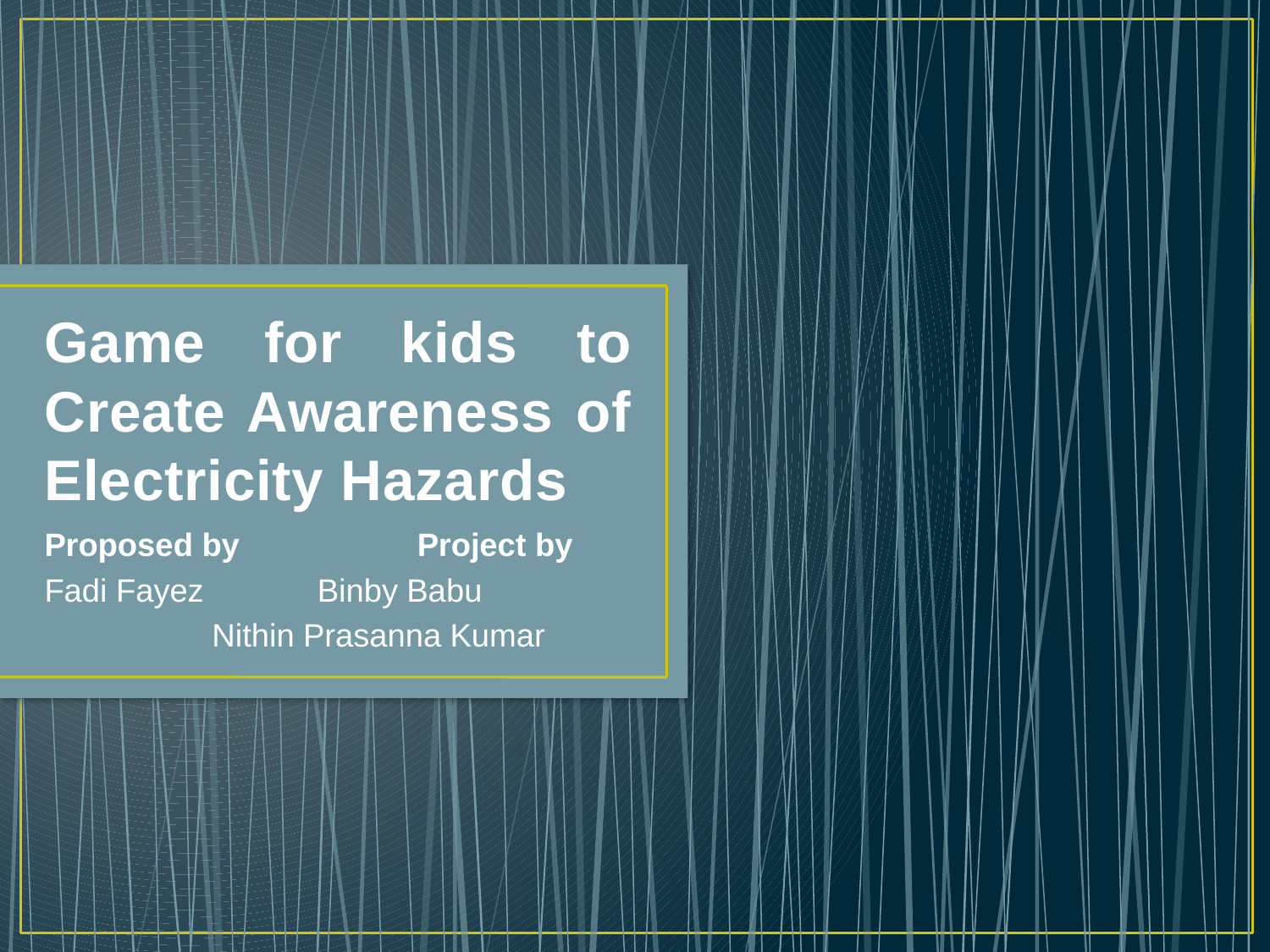

# Game for kids to Create Awareness of Electricity Hazards
Proposed by                    Project by
Fadi Fayez	       Binby Babu
		       Nithin Prasanna Kumar